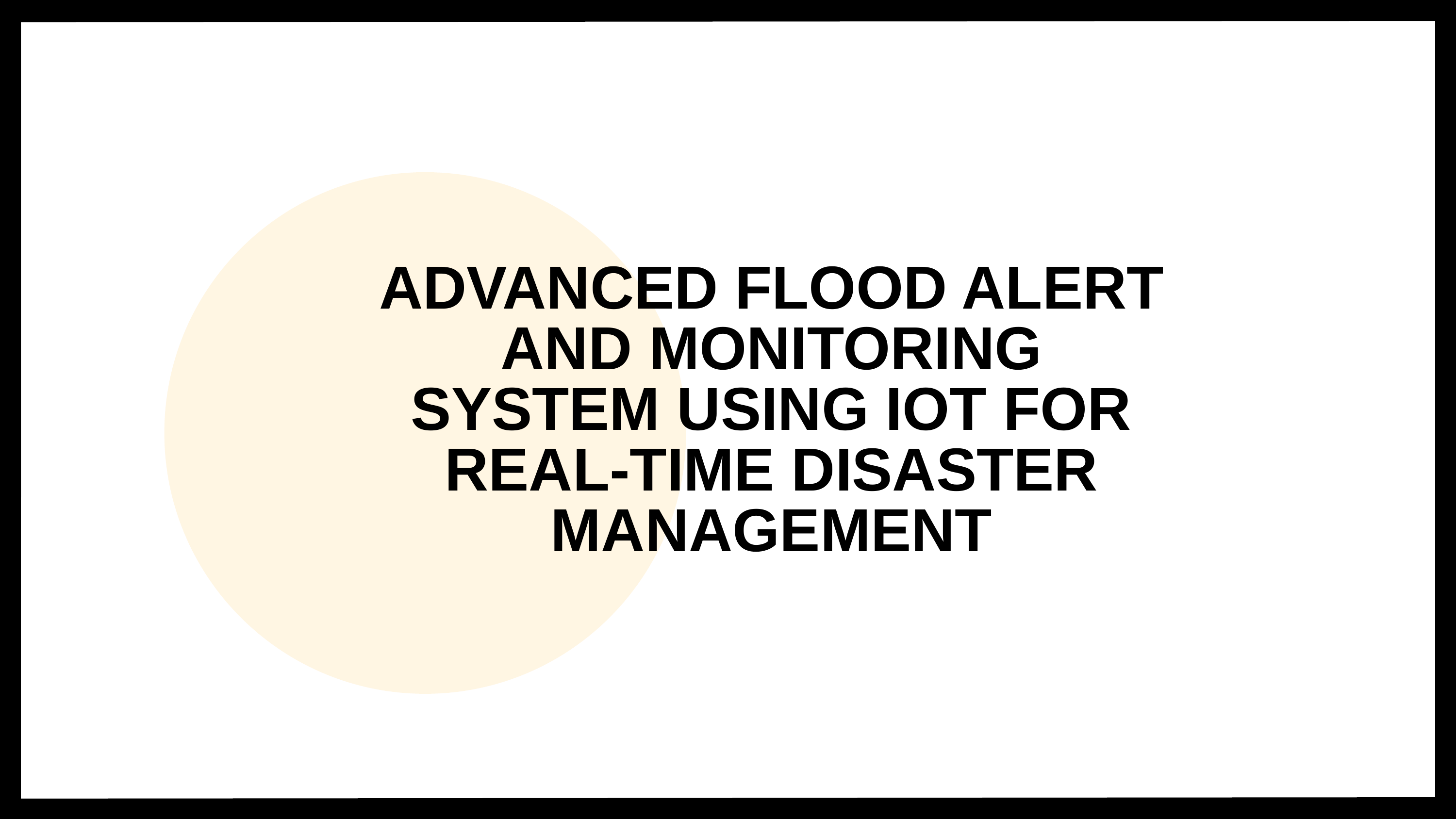

ADVANCED FLOOD ALERT AND MONITORING SYSTEM USING IOT FOR REAL-TIME DISASTER MANAGEMENT